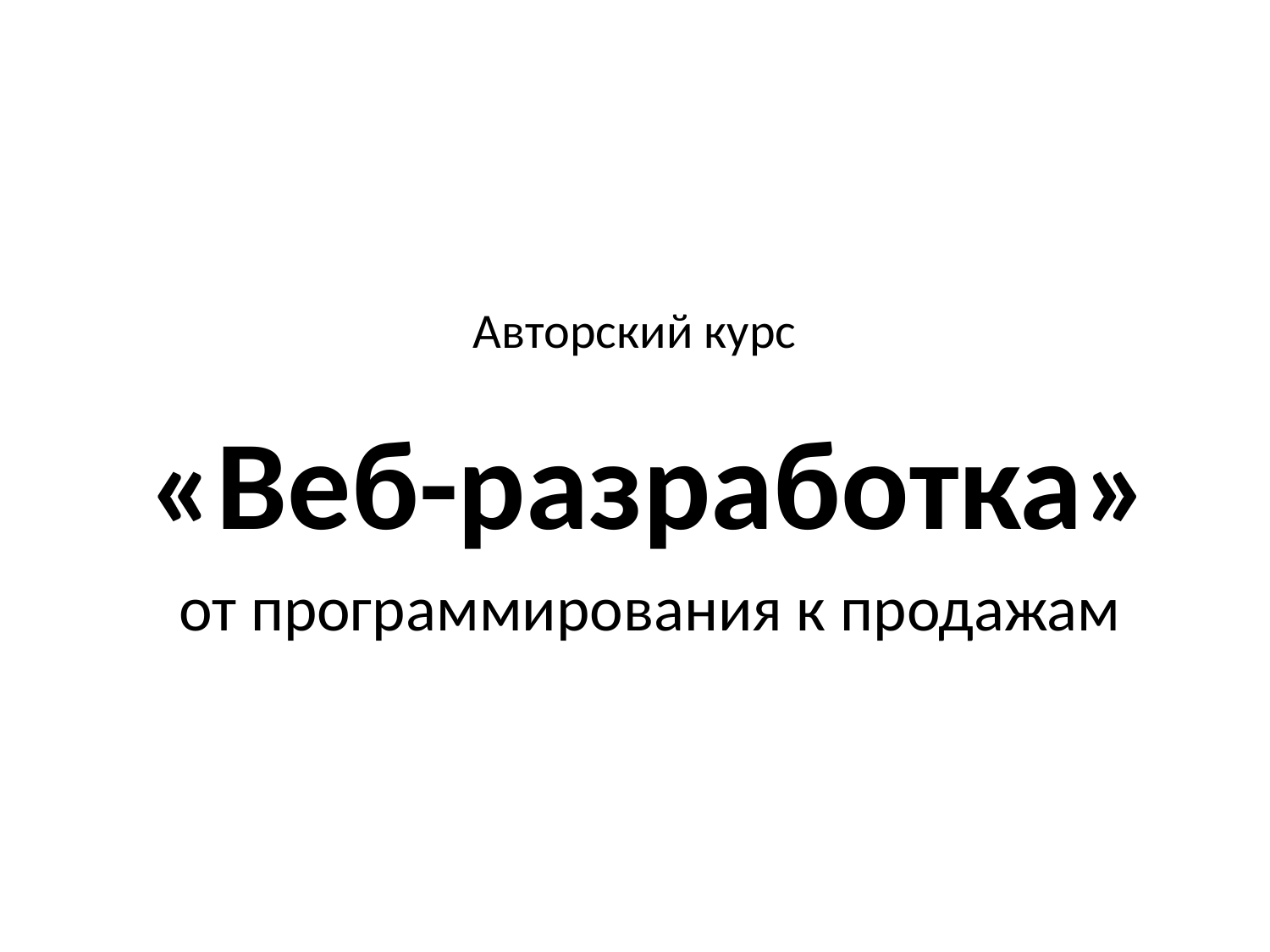

# Авторский курс
«Веб-разработка»
от программирования к продажам